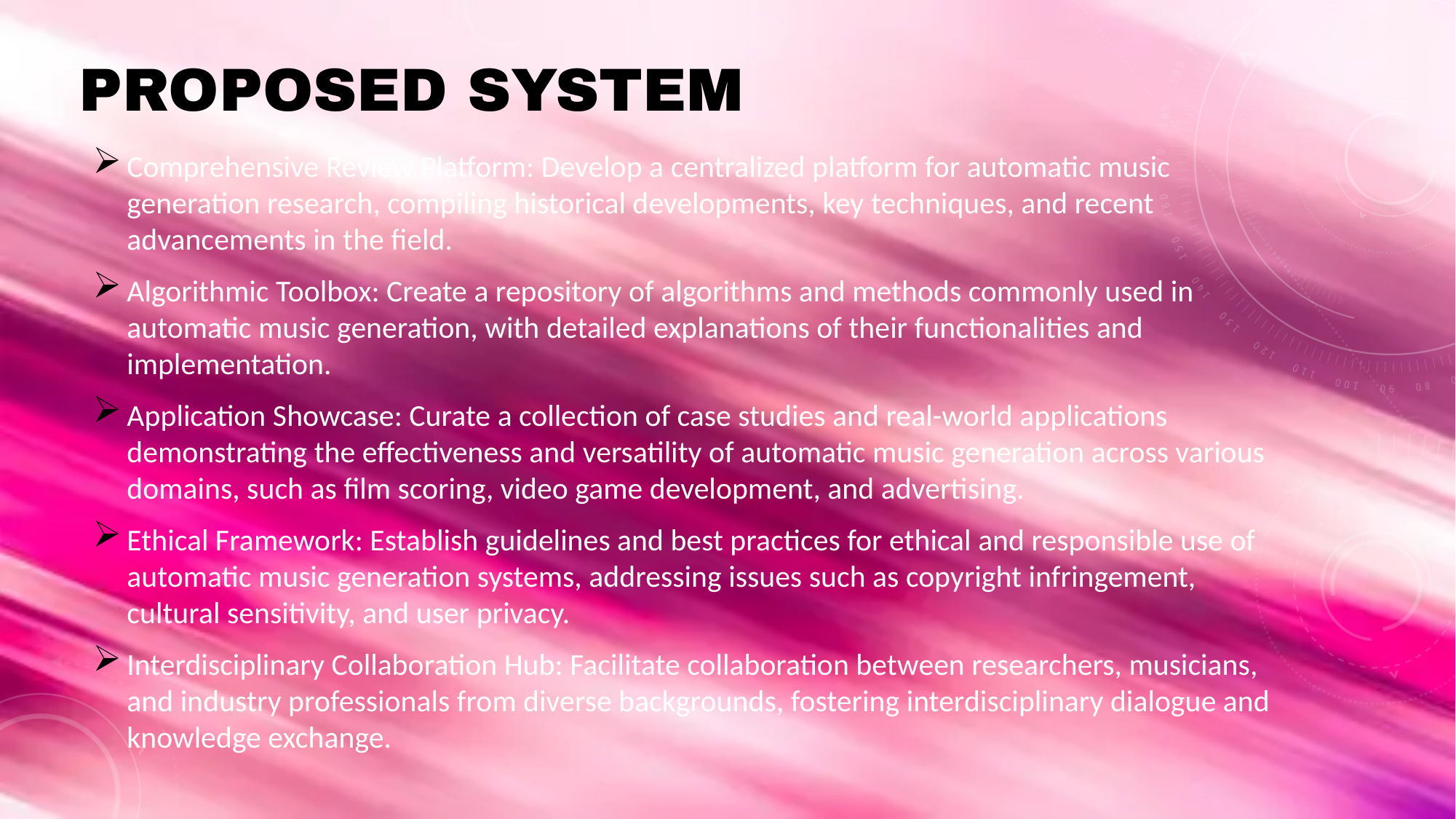

# PROPOSED SYSTEM
Comprehensive Review Platform: Develop a centralized platform for automatic music generation research, compiling historical developments, key techniques, and recent advancements in the field.
Algorithmic Toolbox: Create a repository of algorithms and methods commonly used in automatic music generation, with detailed explanations of their functionalities and implementation.
Application Showcase: Curate a collection of case studies and real-world applications demonstrating the effectiveness and versatility of automatic music generation across various domains, such as film scoring, video game development, and advertising.
Ethical Framework: Establish guidelines and best practices for ethical and responsible use of automatic music generation systems, addressing issues such as copyright infringement, cultural sensitivity, and user privacy.
Interdisciplinary Collaboration Hub: Facilitate collaboration between researchers, musicians, and industry professionals from diverse backgrounds, fostering interdisciplinary dialogue and knowledge exchange.